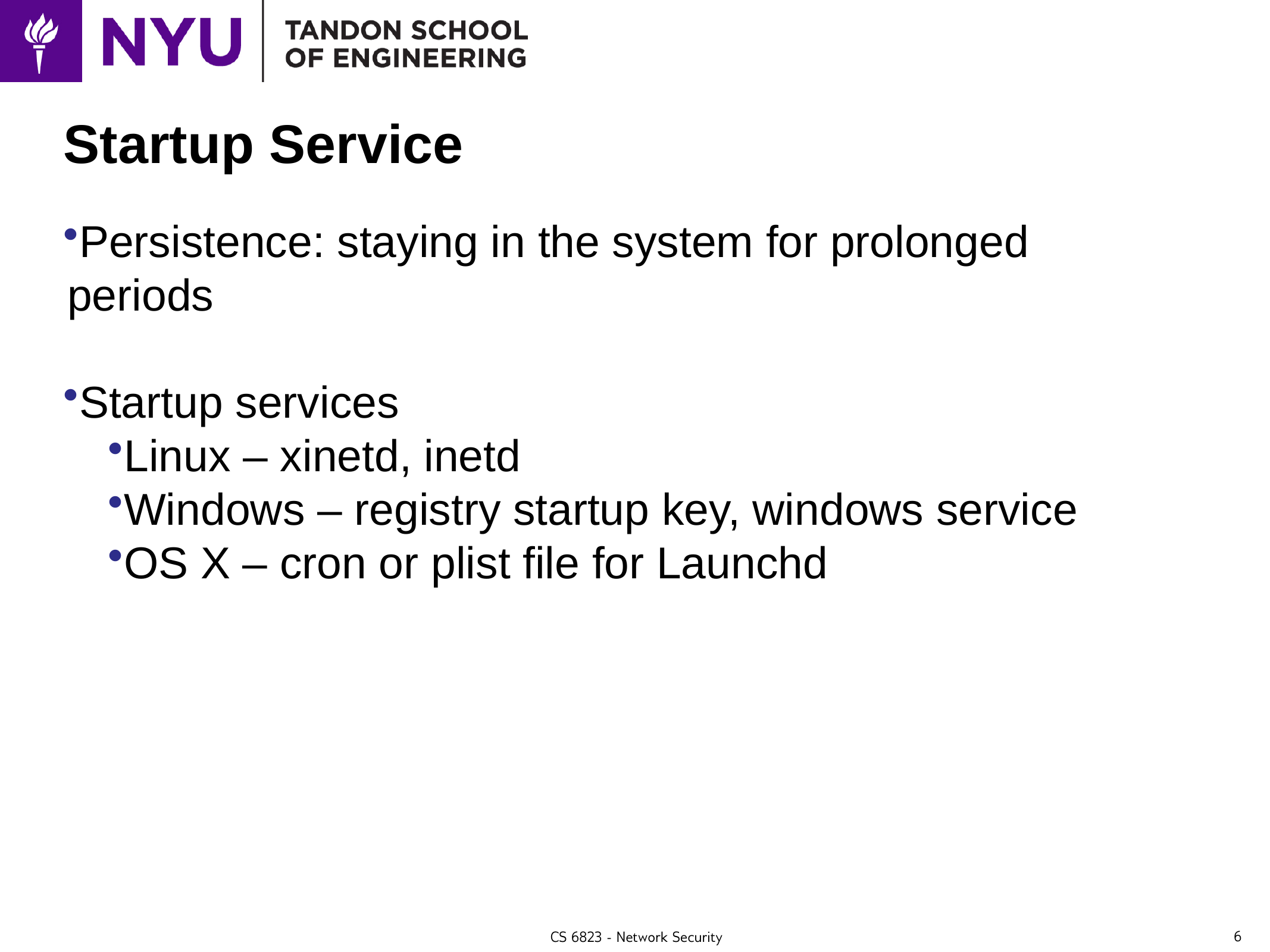

# Startup Service
Persistence: staying in the system for prolonged periods

Startup services
Linux – xinetd, inetd
Windows – registry startup key, windows service
OS X – cron or plist file for Launchd

6